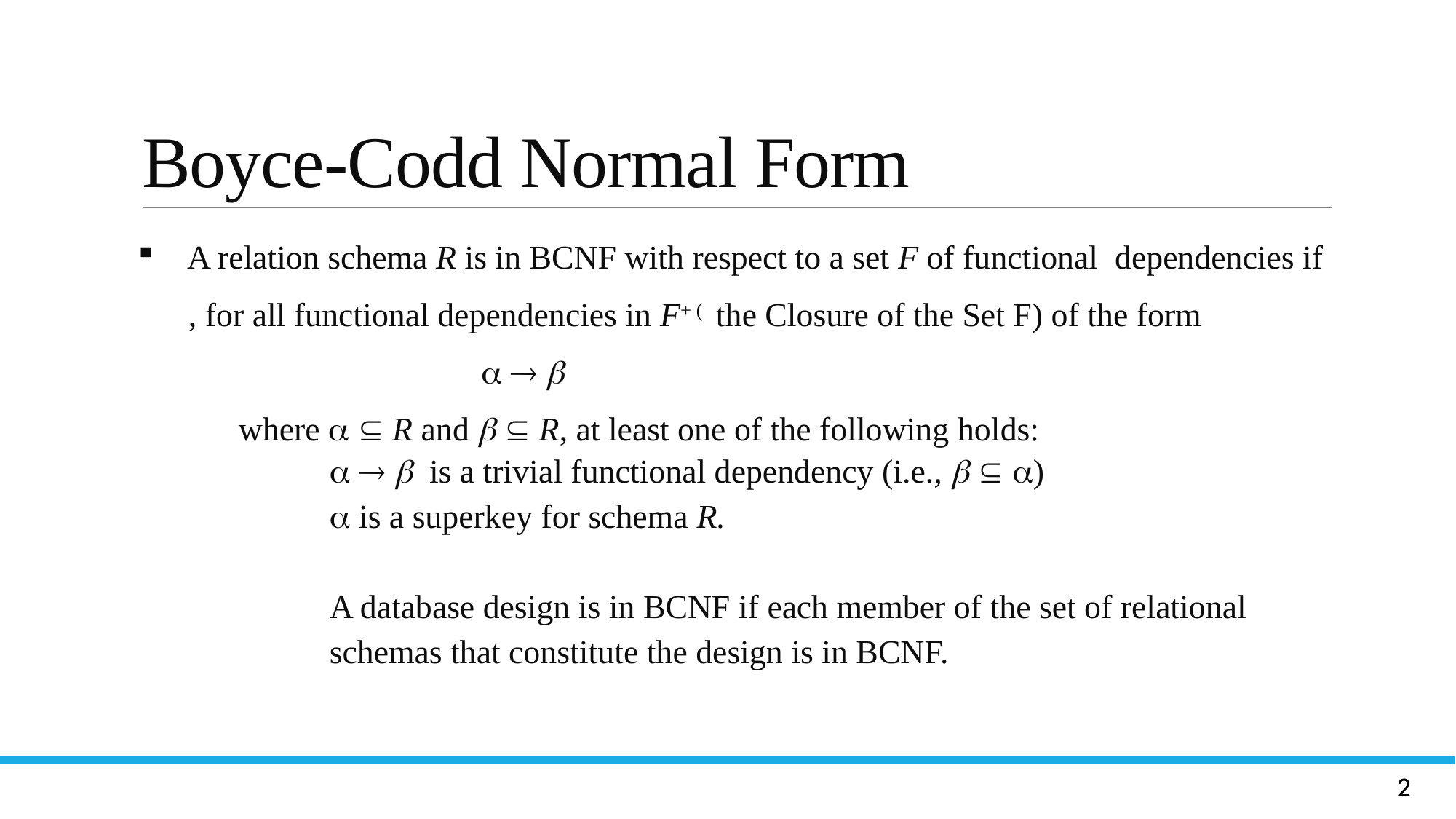

# Boyce-Codd Normal Form
    A relation schema R is in BCNF with respect to a set F of functional  dependencies if
      , for all functional dependencies in F+ (  the Closure of the Set F) of the form
                                         α → β
            where α ⊆ R and β ⊆ R, at least one of the following holds:
                    α → β  is a trivial functional dependency (i.e., β ⊆ α)
                    α is a superkey for schema R.

                    A database design is in BCNF if each member of the set of relational
                    schemas that constitute the design is in BCNF.